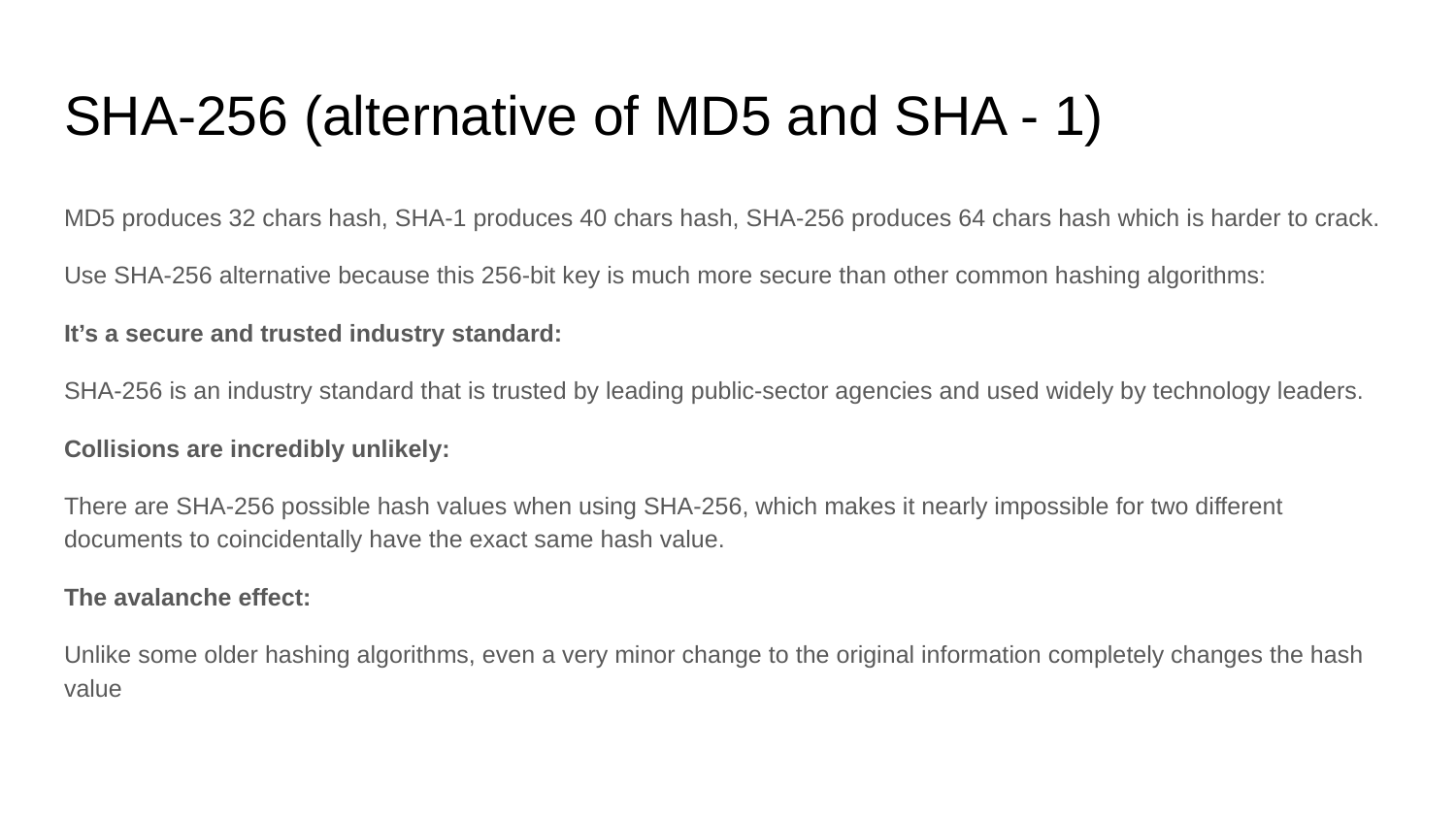

# SHA-256 (alternative of MD5 and SHA - 1)
MD5 produces 32 chars hash, SHA-1 produces 40 chars hash, SHA-256 produces 64 chars hash which is harder to crack.
Use SHA-256 alternative because this 256-bit key is much more secure than other common hashing algorithms:
It’s a secure and trusted industry standard:
SHA-256 is an industry standard that is trusted by leading public-sector agencies and used widely by technology leaders.
Collisions are incredibly unlikely:
There are SHA-256 possible hash values when using SHA-256, which makes it nearly impossible for two different documents to coincidentally have the exact same hash value.
The avalanche effect:
Unlike some older hashing algorithms, even a very minor change to the original information completely changes the hash value